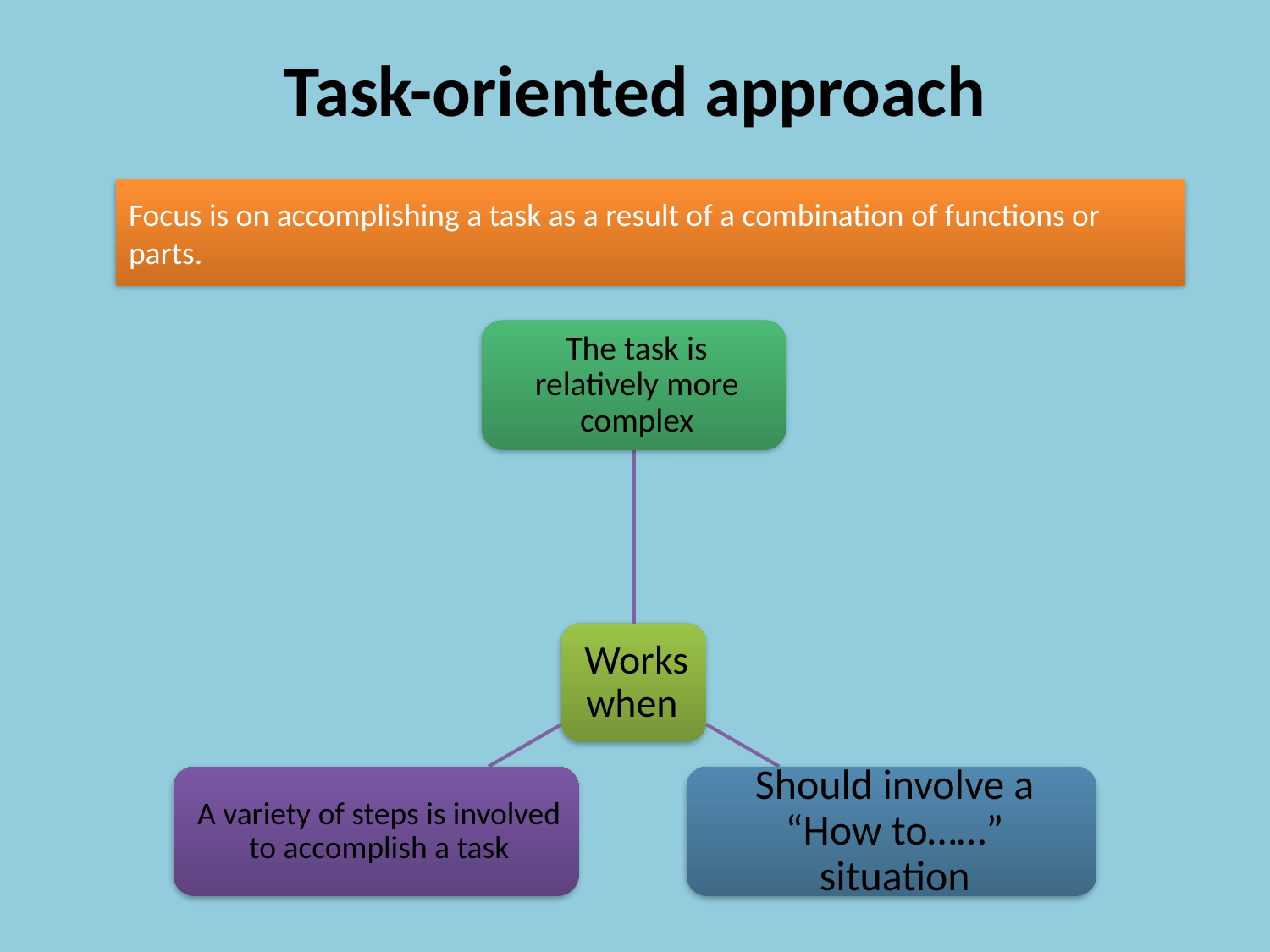

# Task-oriented approach
Focus is on accomplishing a task as a result of a combination of functions or parts.
Works when
The task is relatively more complex
Should involve a “How to……” situation
A variety of steps is involved to accomplish a task